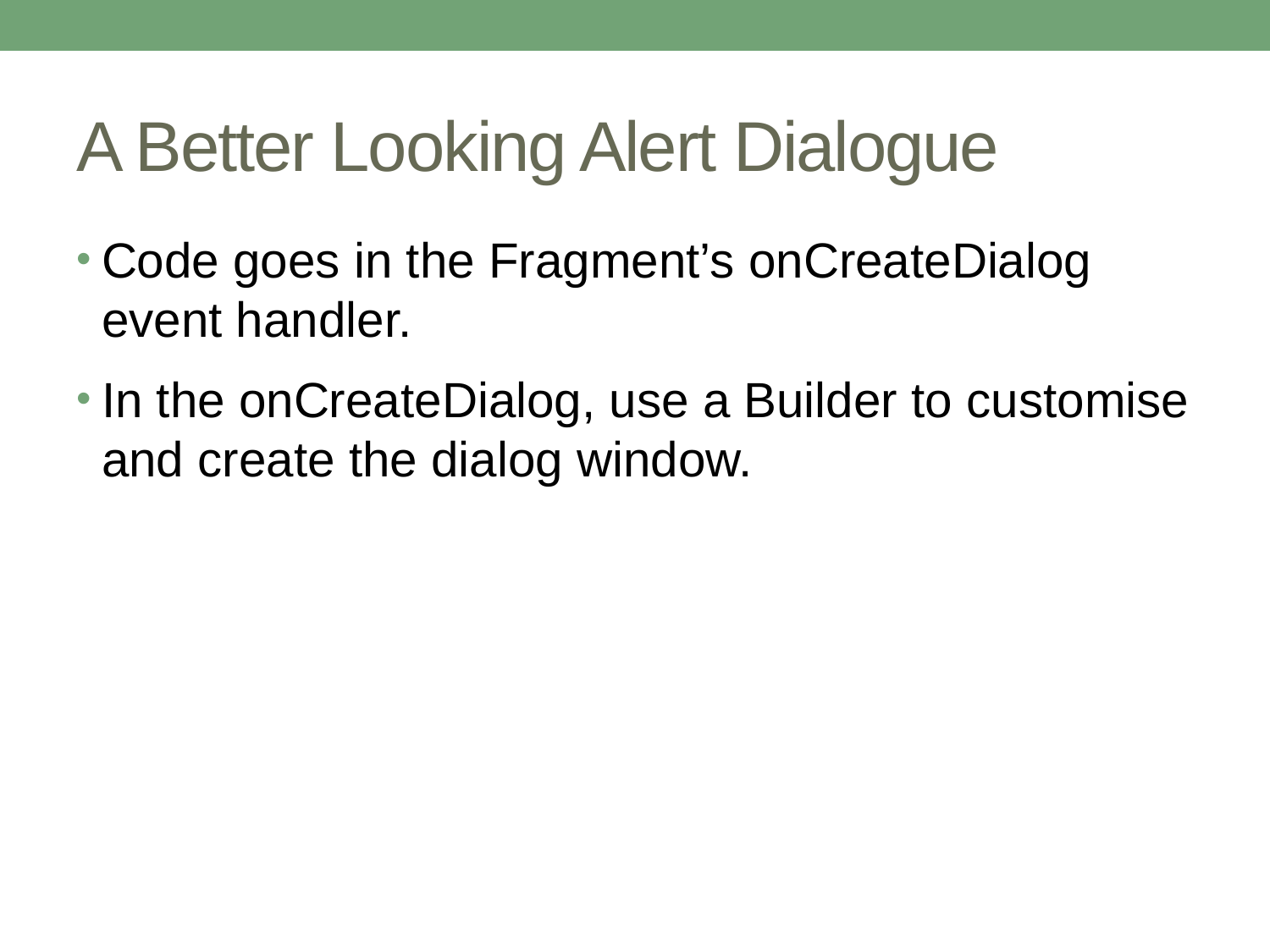

# A Better Looking Alert Dialogue
Code goes in the Fragment’s onCreateDialog event handler.
In the onCreateDialog, use a Builder to customise and create the dialog window.